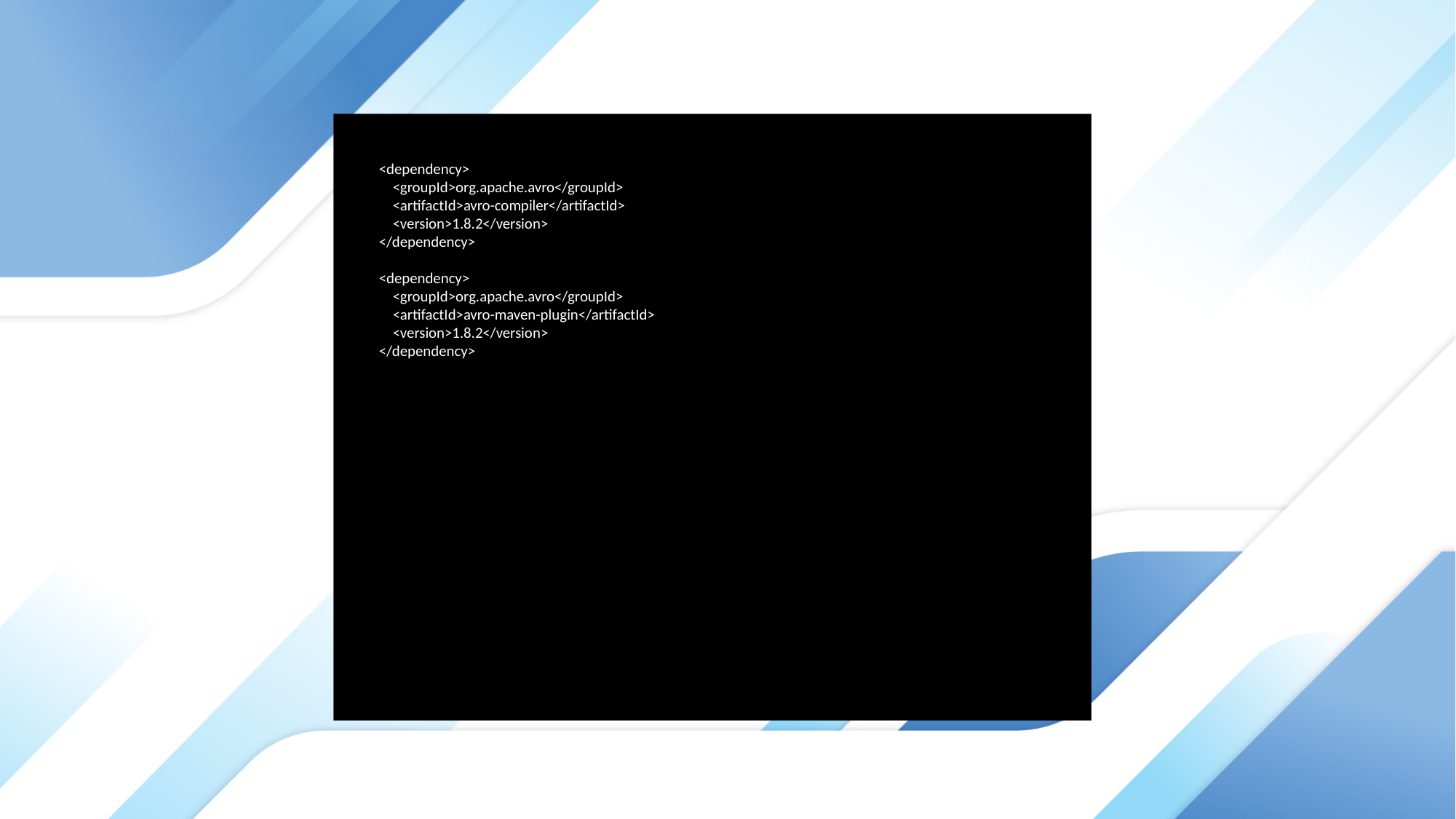

<dependency>
    <groupId>org.apache.avro</groupId>
    <artifactId>avro-compiler</artifactId>
    <version>1.8.2</version>
</dependency>

<dependency>
    <groupId>org.apache.avro</groupId>
    <artifactId>avro-maven-plugin</artifactId>
    <version>1.8.2</version>
</dependency>